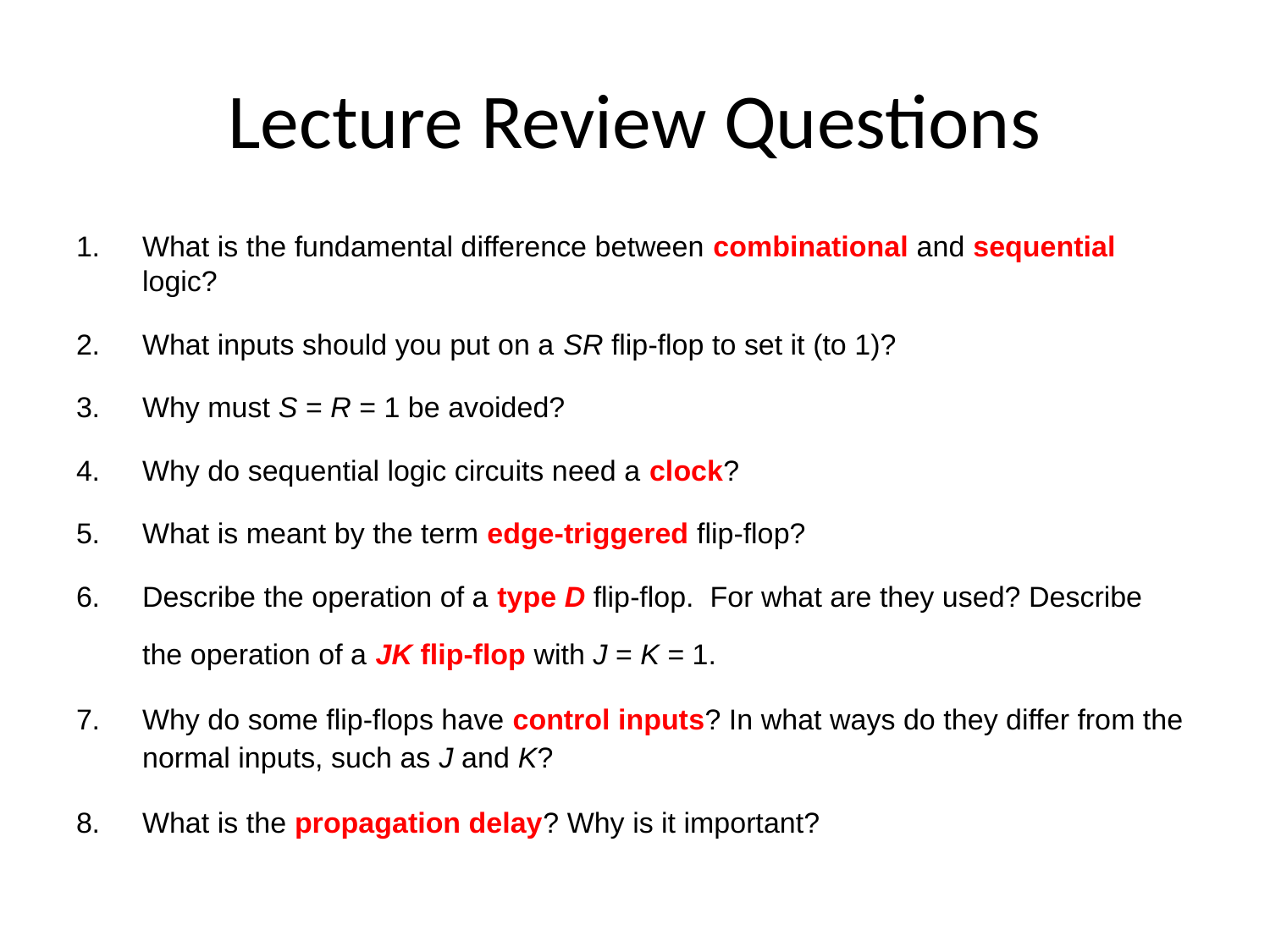

# Lecture Review Questions
What is the fundamental difference between combinational and sequential logic?
What inputs should you put on a SR flip-flop to set it (to 1)?
Why must S = R = 1 be avoided?
Why do sequential logic circuits need a clock?
What is meant by the term edge-triggered flip-flop?
Describe the operation of a type D flip-flop.  For what are they used? Describe the operation of a JK flip-flop with J = K = 1.

Why do some flip-flops have control inputs? In what ways do they differ from the normal inputs, such as J and K?

What is the propagation delay? Why is it important?